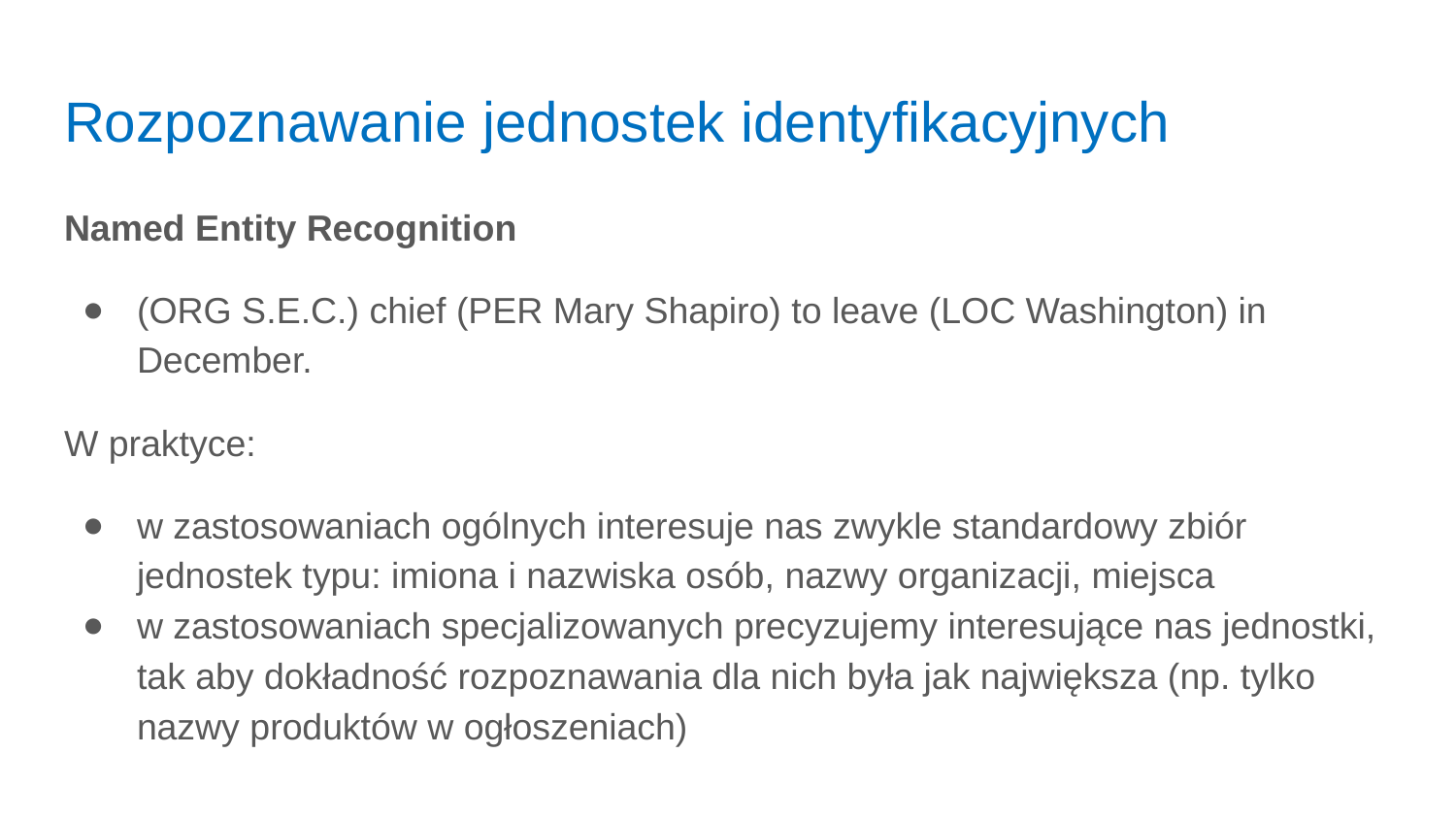

# Rozpoznawanie jednostek identyfikacyjnych
Named Entity Recognition
(ORG S.E.C.) chief (PER Mary Shapiro) to leave (LOC Washington) in December.
W praktyce:
w zastosowaniach ogólnych interesuje nas zwykle standardowy zbiór jednostek typu: imiona i nazwiska osób, nazwy organizacji, miejsca
w zastosowaniach specjalizowanych precyzujemy interesujące nas jednostki, tak aby dokładność rozpoznawania dla nich była jak największa (np. tylko nazwy produktów w ogłoszeniach)